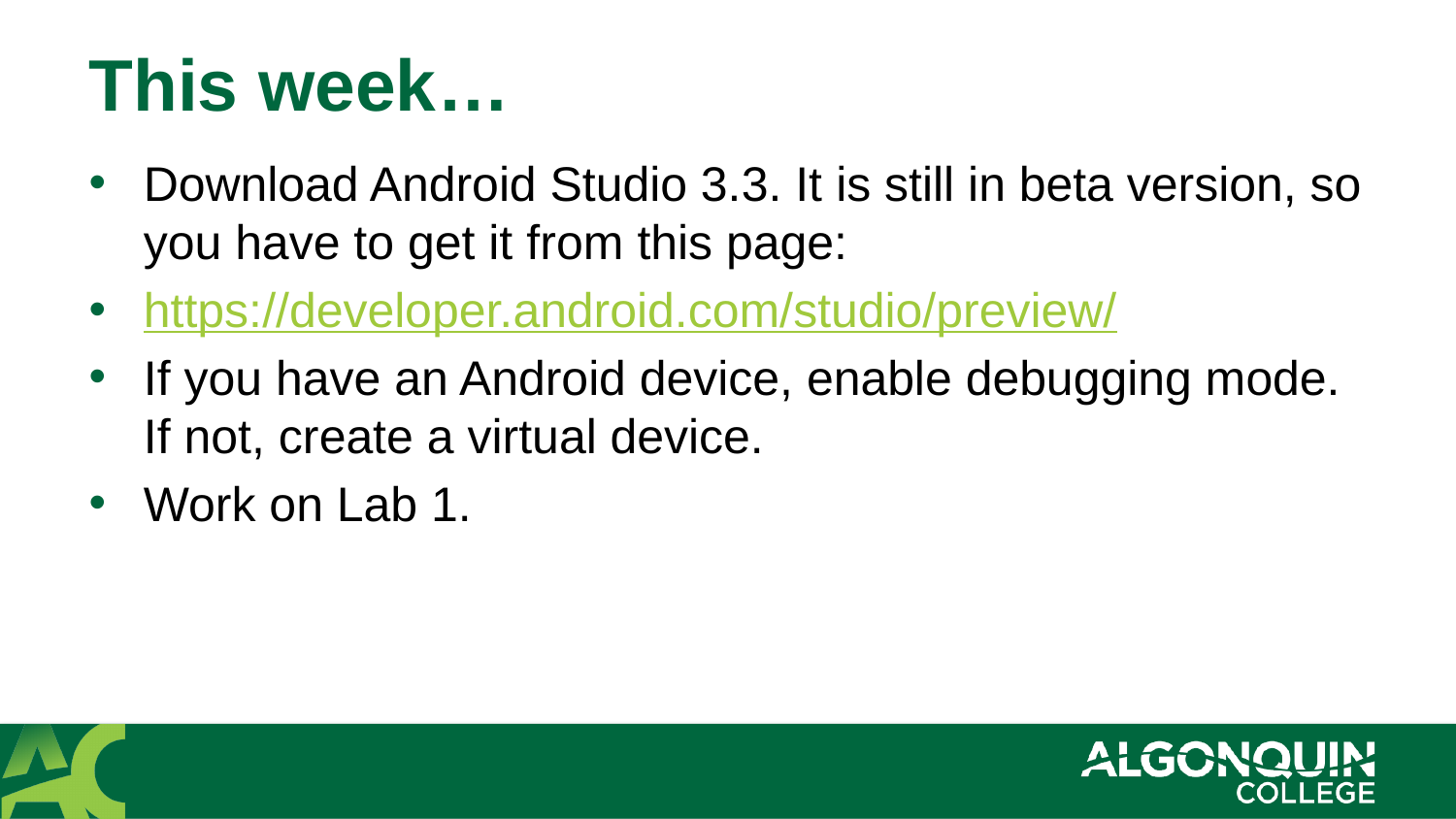

# This week…
Download Android Studio 3.3. It is still in beta version, so you have to get it from this page:
https://developer.android.com/studio/preview/
If you have an Android device, enable debugging mode. If not, create a virtual device.
Work on Lab 1.